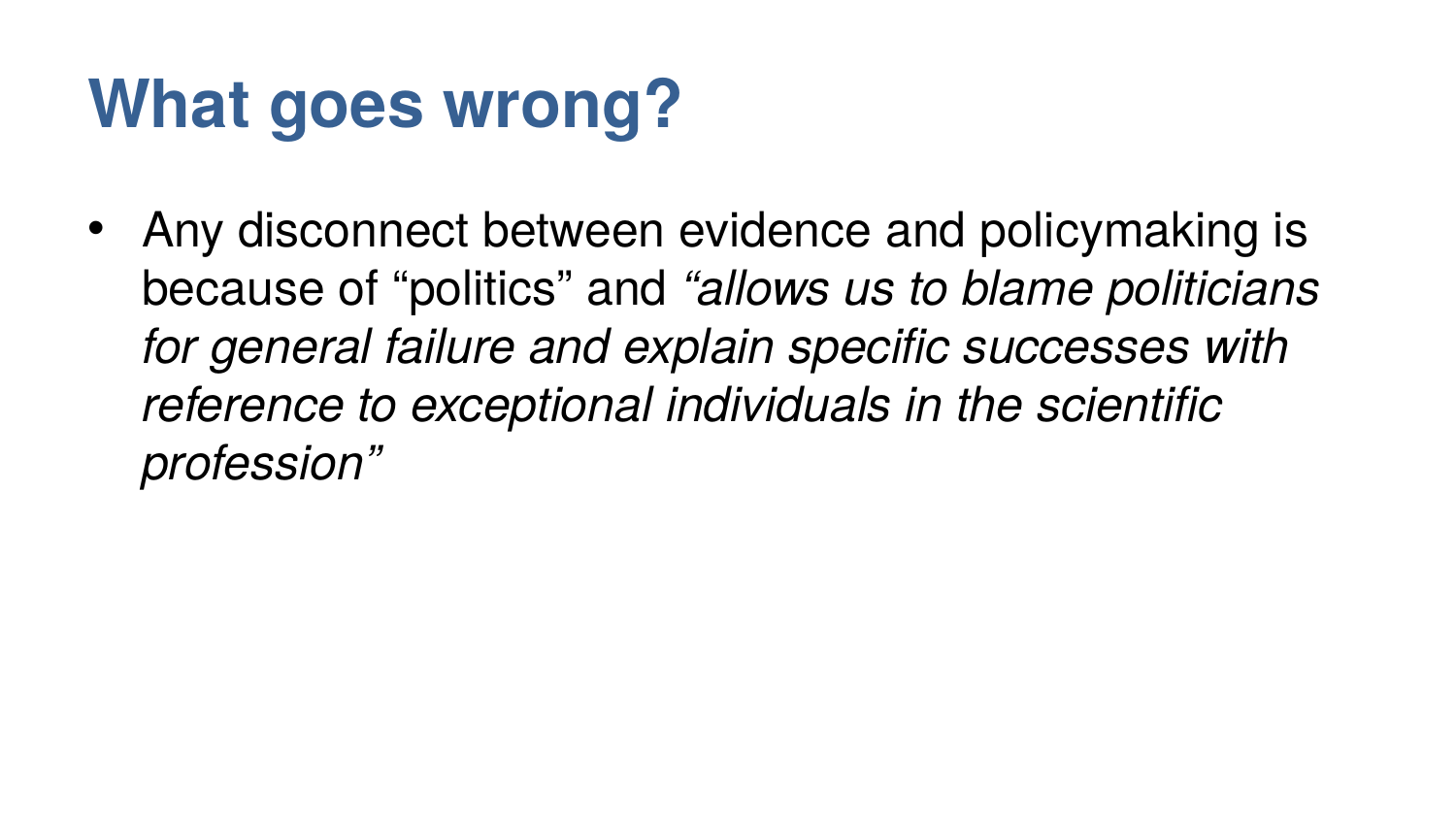

# What goes wrong?
Any disconnect between evidence and policymaking is because of “politics” and “allows us to blame politicians for general failure and explain specific successes with reference to exceptional individuals in the scientific profession”